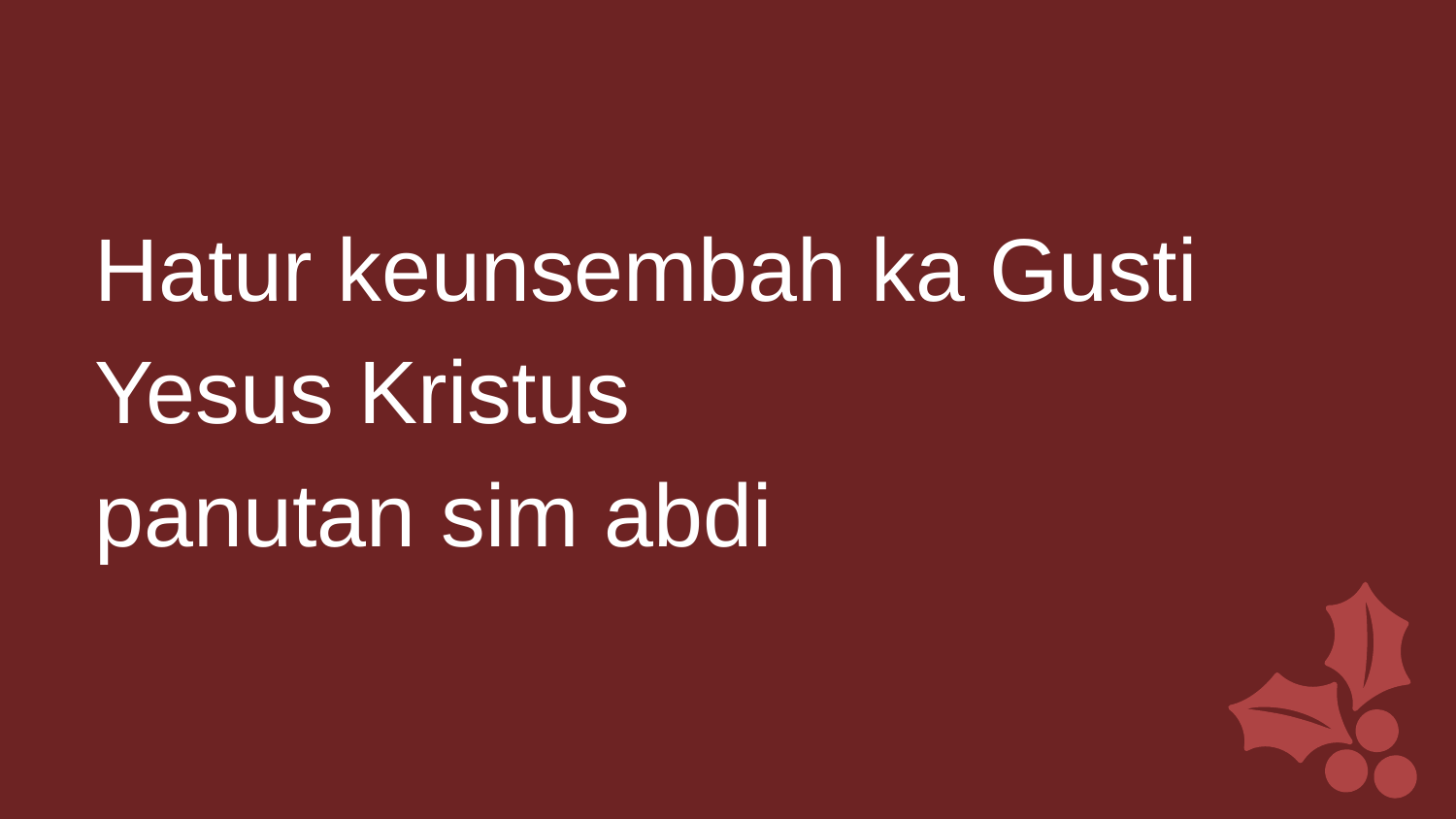

Hatur keunsembah ka Gusti
Yesus Kristus
panutan sim abdi